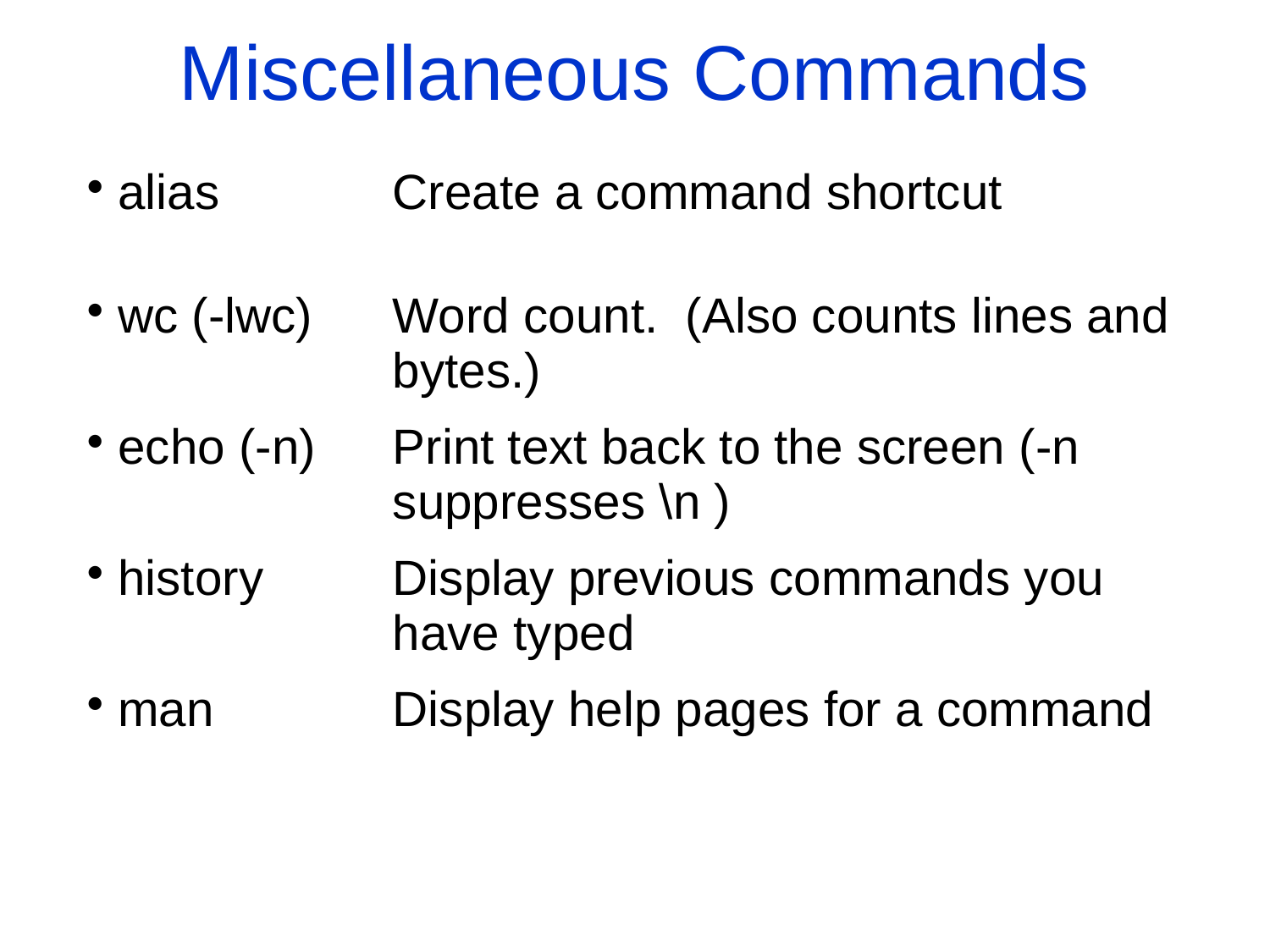

Miscellaneous Commands
| alias | Create a command shortcut |
| --- | --- |
| wc (-lwc) | Word count. (Also counts lines and bytes.) |
| echo (-n) | Print text back to the screen (-n suppresses \n ) |
| history | Display previous commands you have typed |
| man | Display help pages for a command |